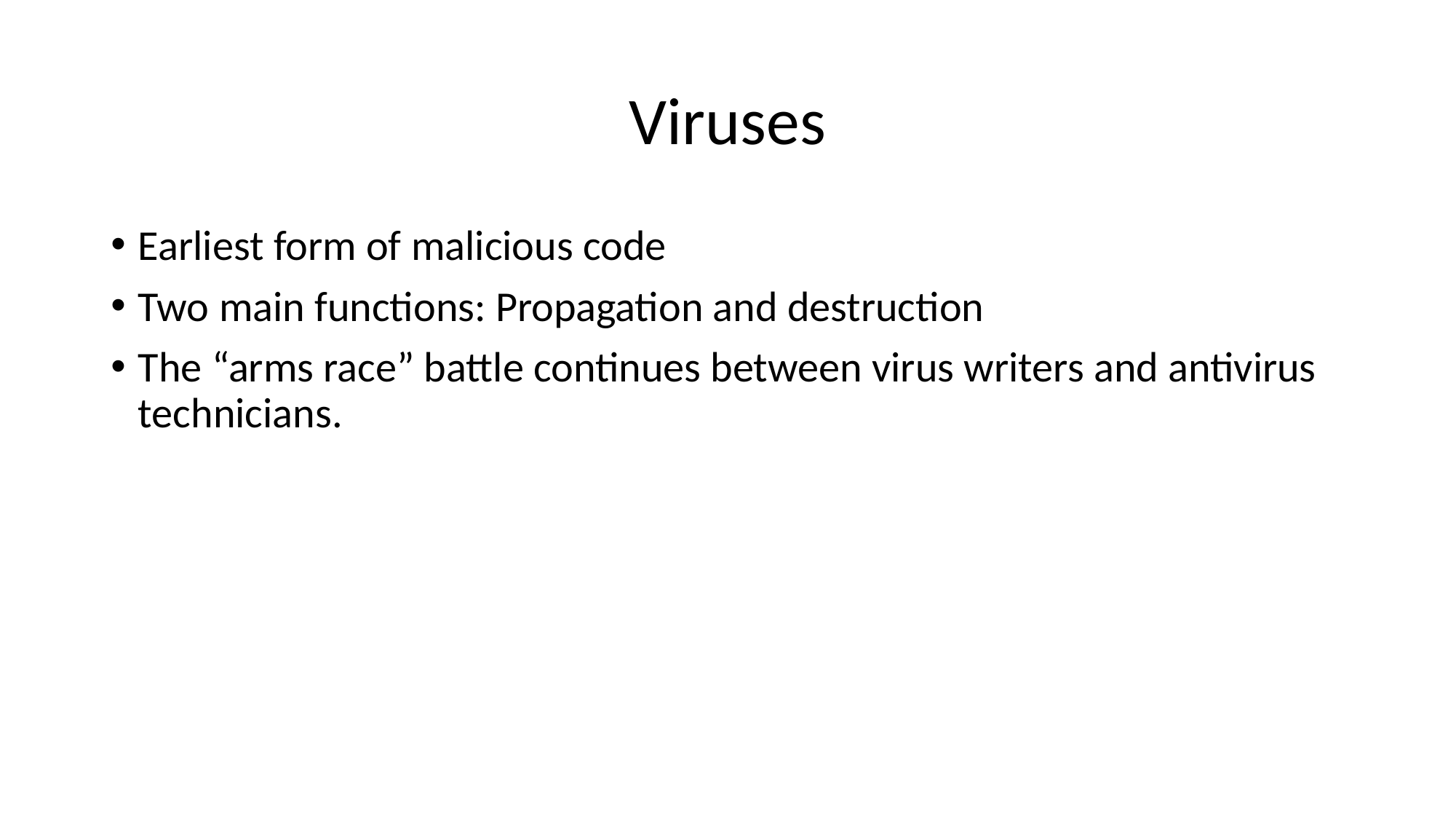

# Viruses
Earliest form of malicious code
Two main functions: Propagation and destruction
The “arms race” battle continues between virus writers and antivirus technicians.